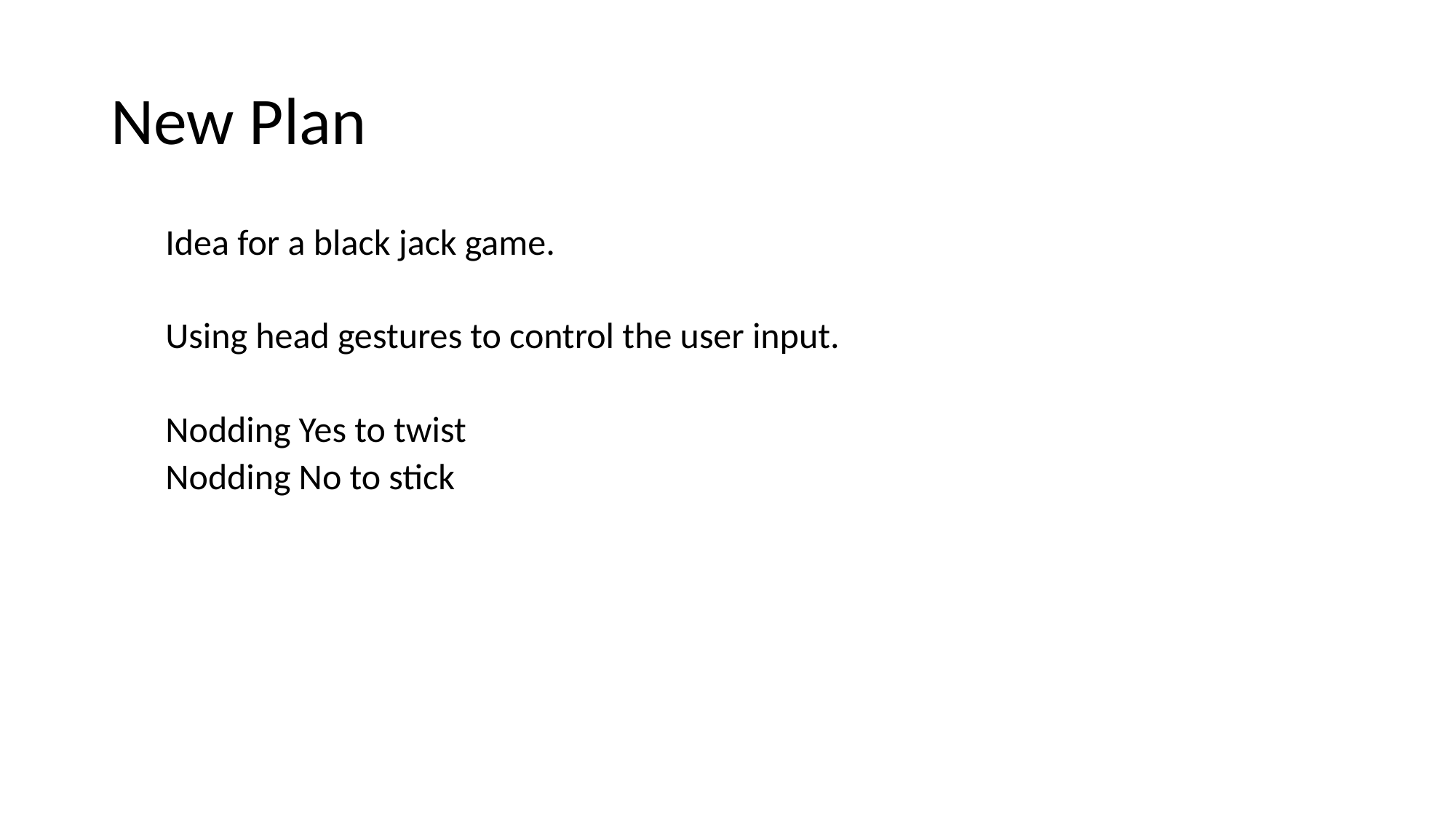

# New Plan
Idea for a black jack game.

Using head gestures to control the user input.

Nodding Yes to twist
Nodding No to stick